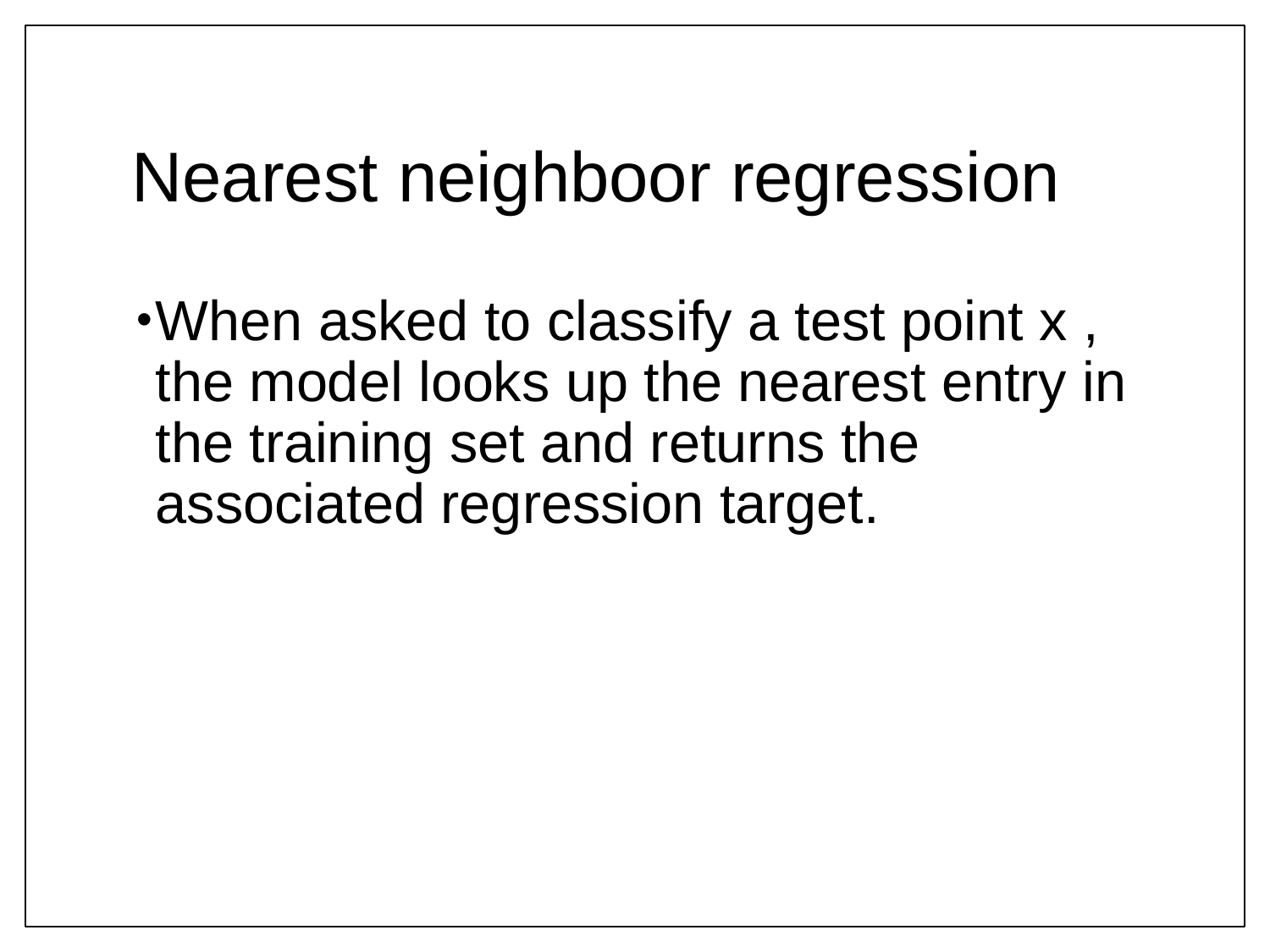

# Nearest neighboor regression
When asked to classify a test point x , the model looks up the nearest entry in the training set and returns the associated regression target.